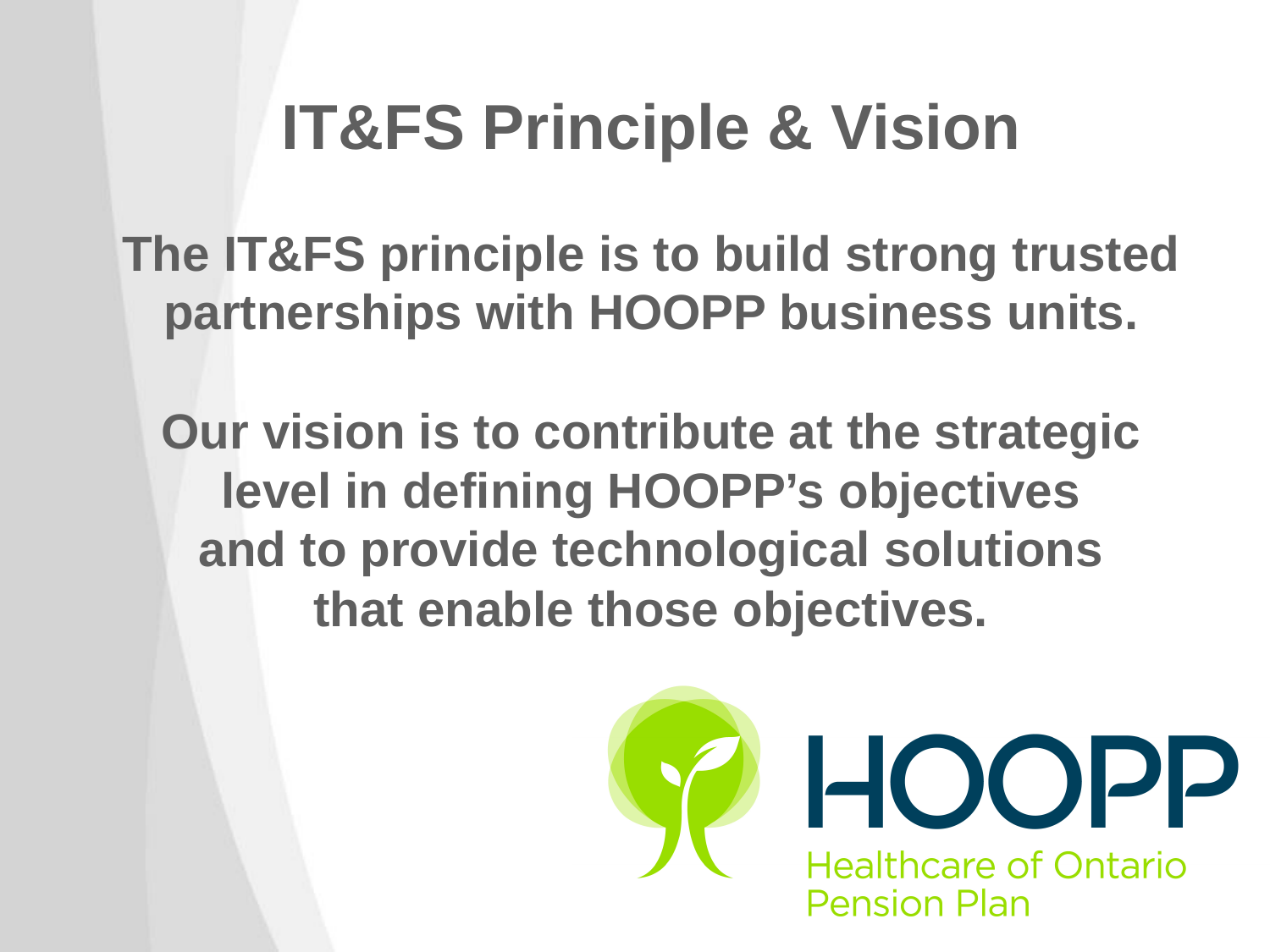

# IT&FS Principle & Vision The IT&FS principle is to build strong trusted partnerships with HOOPP business units. Our vision is to contribute at the strategic level in defining HOOPP’s objectives and to provide technological solutions that enable those objectives.